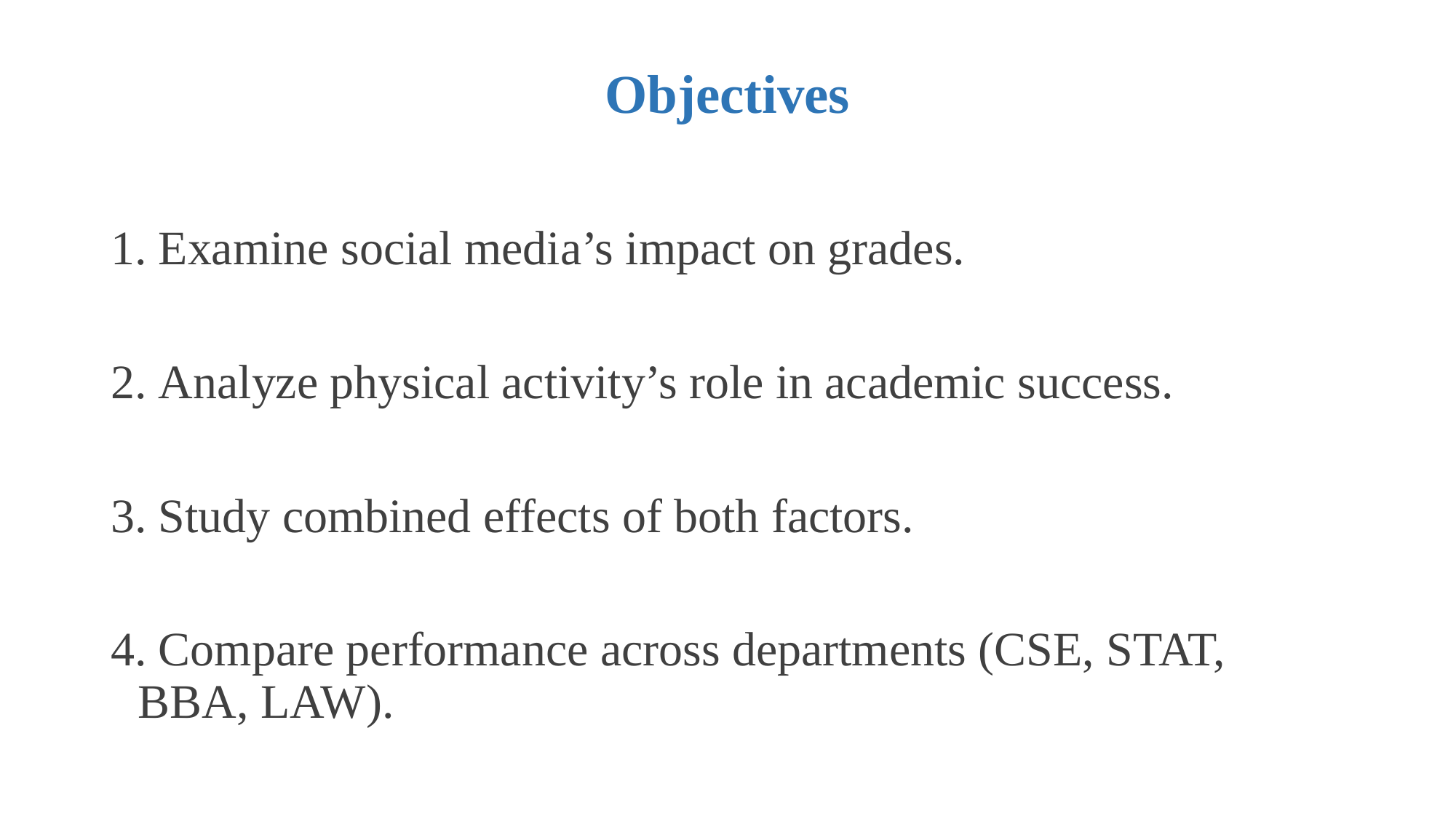

# Objectives
 Examine social media’s impact on grades.

 Analyze physical activity’s role in academic success.

 Study combined effects of both factors.

 Compare performance across departments (CSE, STAT, BBA, LAW).